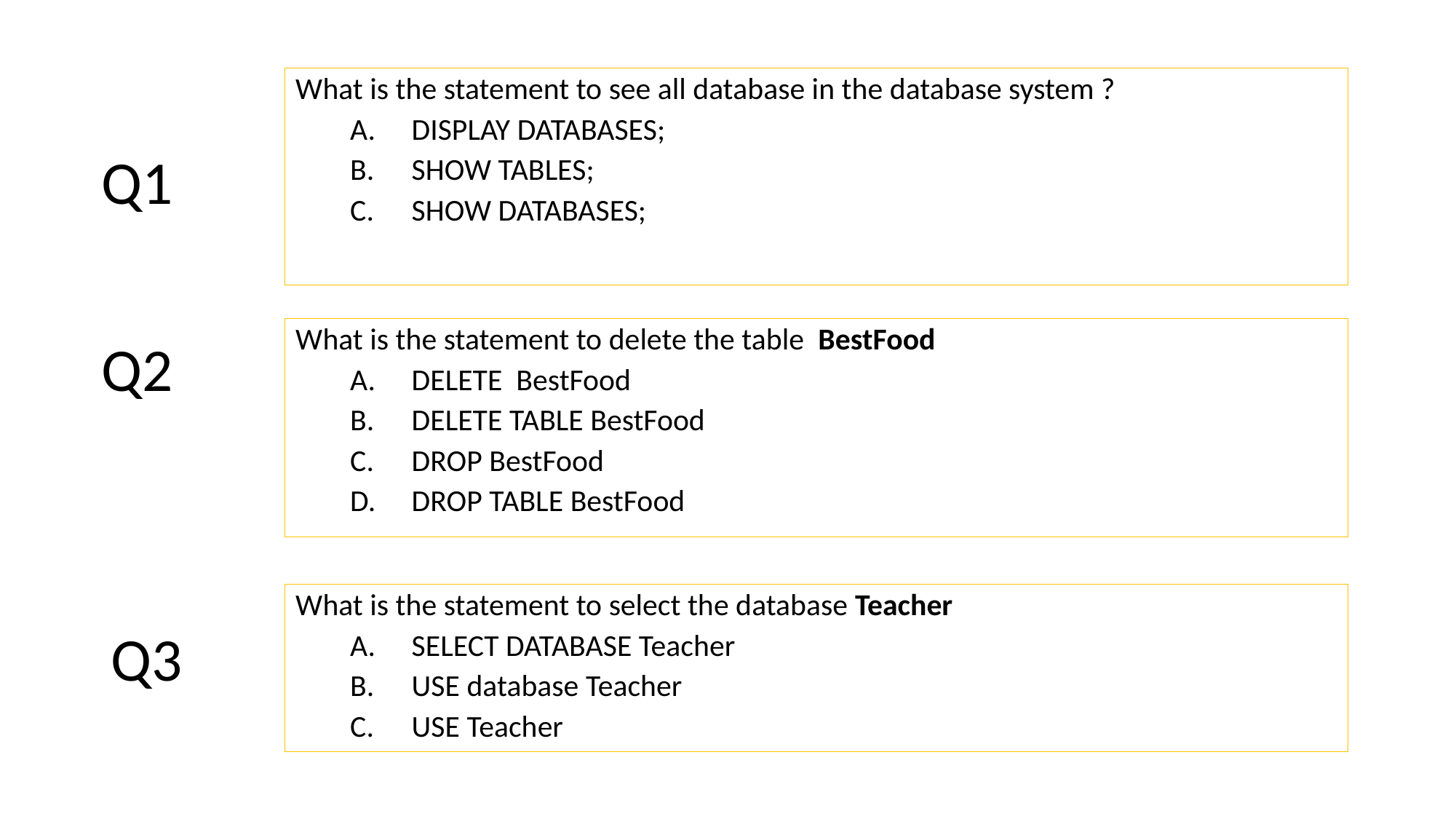

What is the statement to see all database in the database system ?
DISPLAY DATABASES;
SHOW TABLES;
SHOW DATABASES;
Q1
What is the statement to delete the table  BestFood
DELETE  BestFood
DELETE TABLE BestFood
DROP BestFood
DROP TABLE BestFood
Q2
What is the statement to select the database Teacher
SELECT DATABASE Teacher
USE database Teacher
USE Teacher
Q3